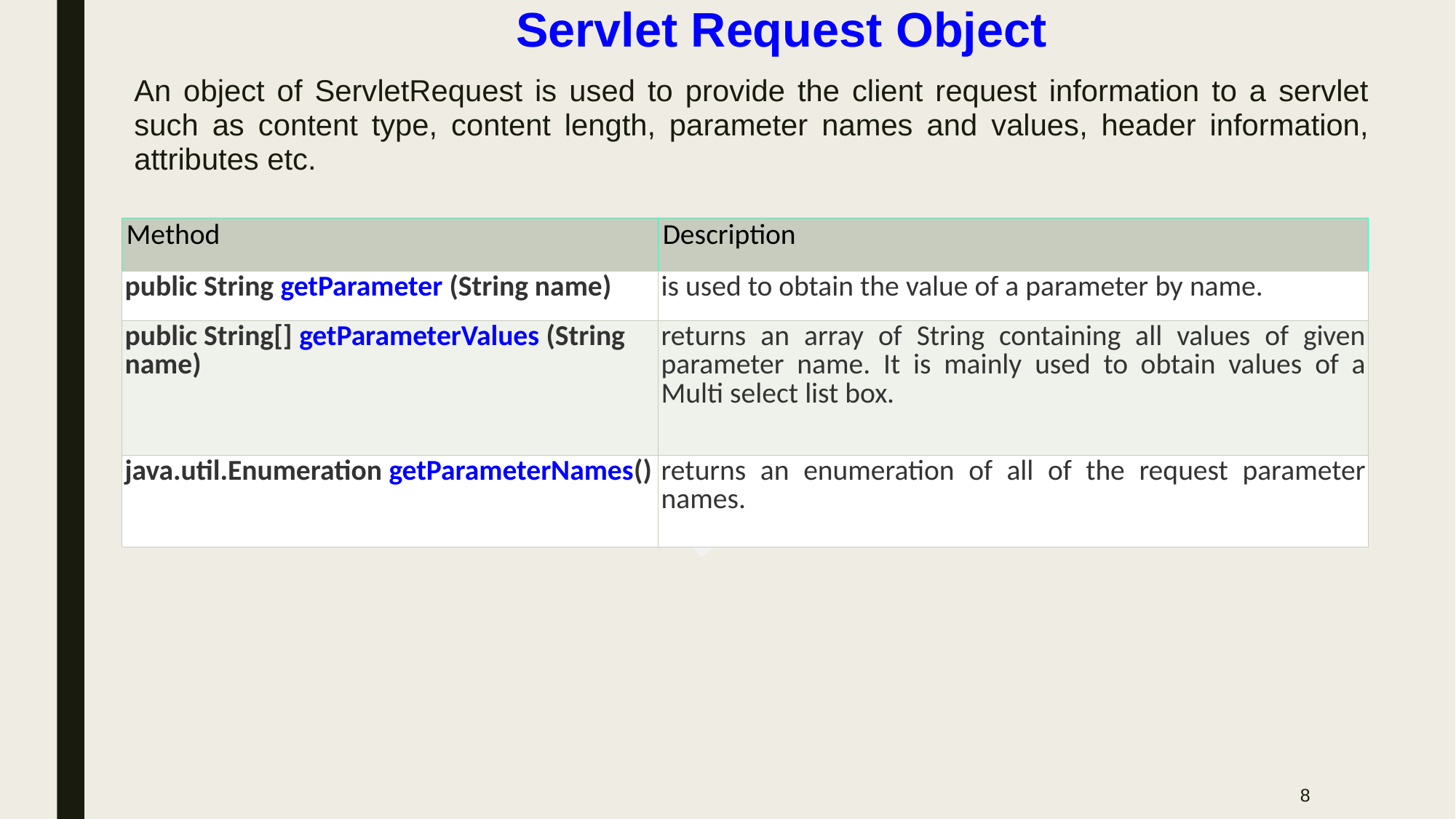

# Servlet Request Object
An object of ServletRequest is used to provide the client request information to a servlet such as content type, content length, parameter names and values, header information, attributes etc.
| Method | Description |
| --- | --- |
| public String getParameter (String name) | is used to obtain the value of a parameter by name. |
| public String[] getParameterValues (String name) | returns an array of String containing all values of given parameter name. It is mainly used to obtain values of a Multi select list box. |
| java.util.Enumeration getParameterNames() | returns an enumeration of all of the request parameter names. |
8